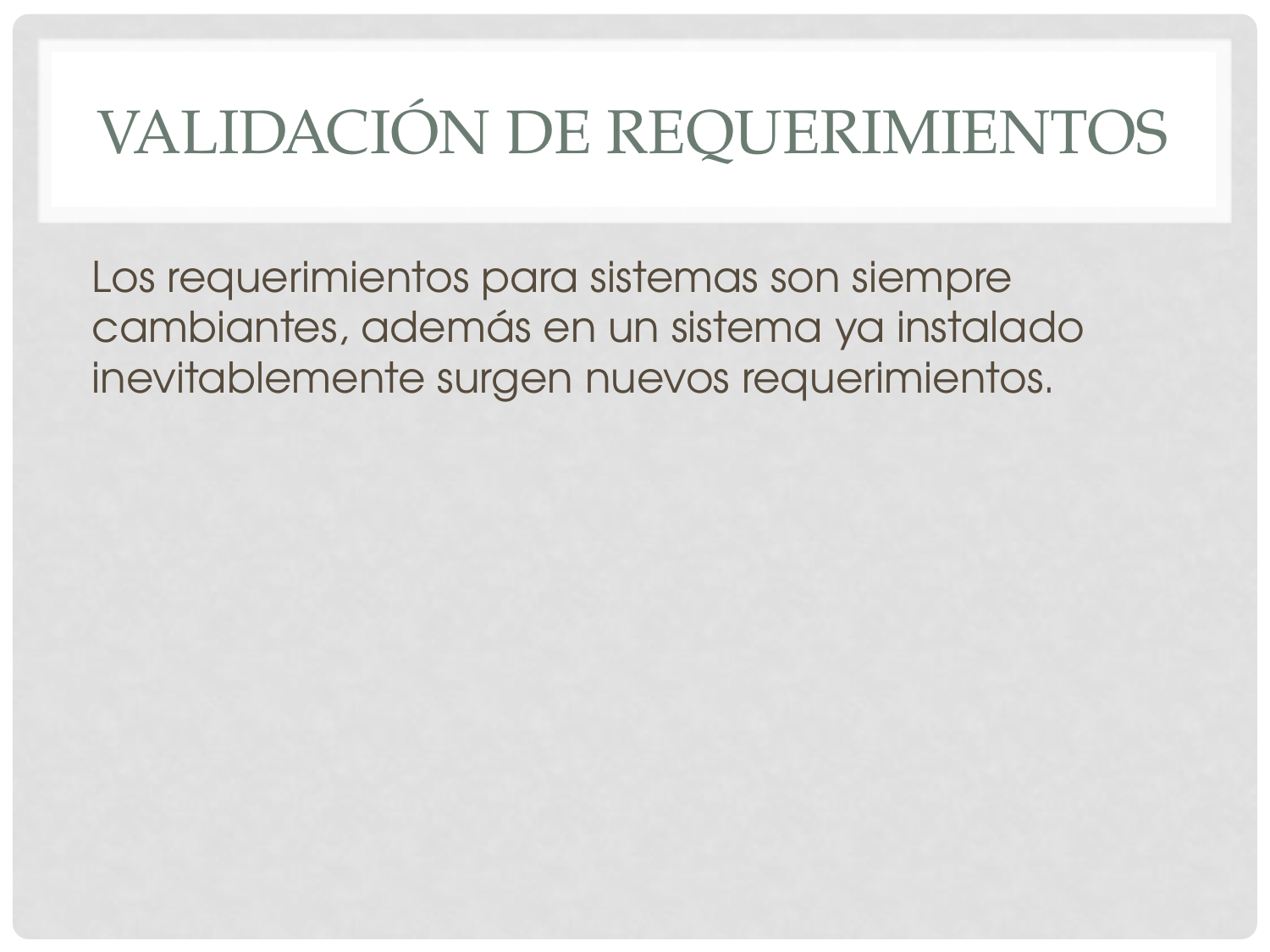

# Validación de requerimientos
Los requerimientos para sistemas son siempre cambiantes, además en un sistema ya instalado inevitablemente surgen nuevos requerimientos.